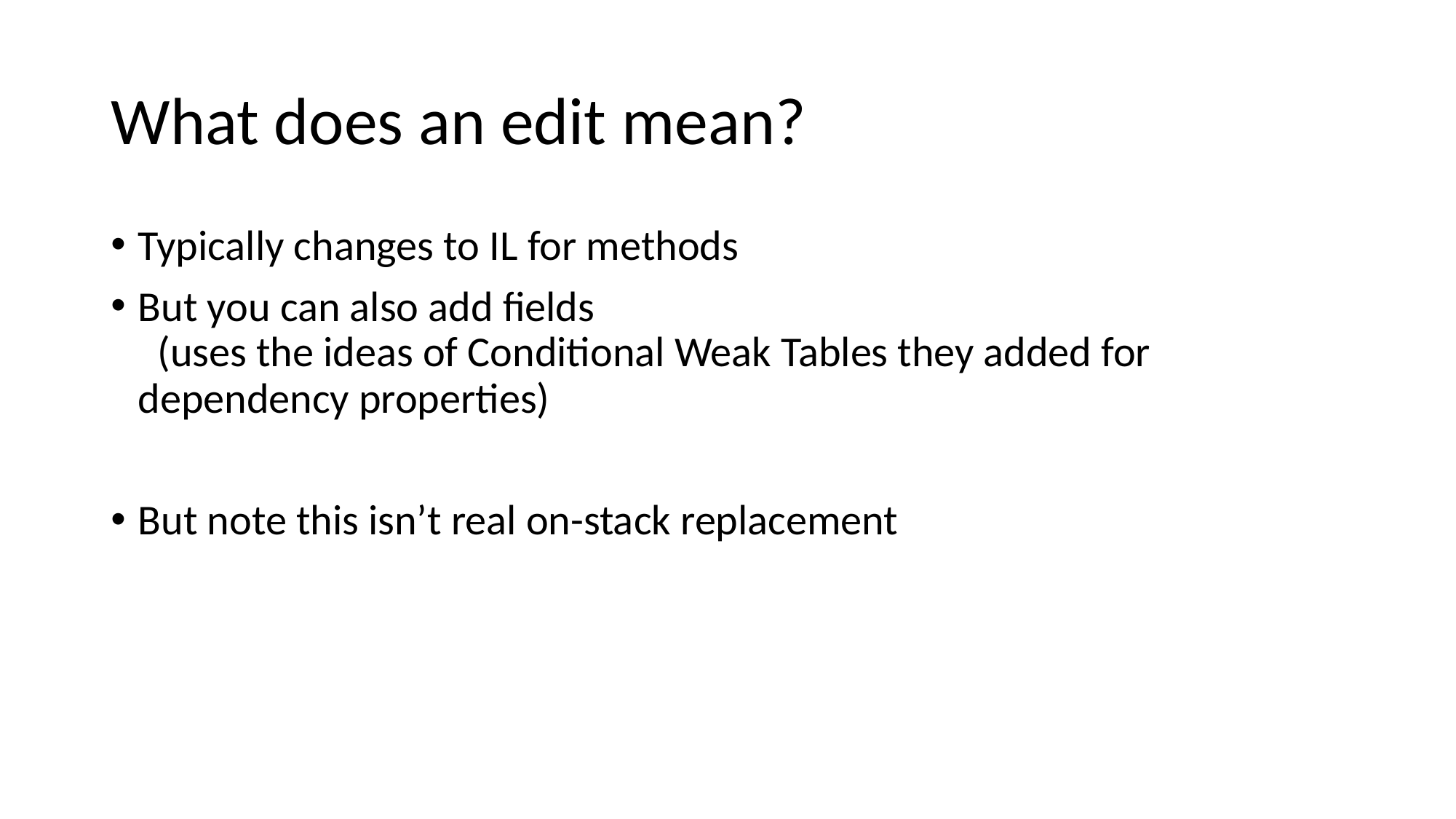

# What does an edit mean?
Typically changes to IL for methods
But you can also add fields
  (uses the ideas of Conditional Weak Tables they added for dependency properties)

But note this isn’t real on-stack replacement